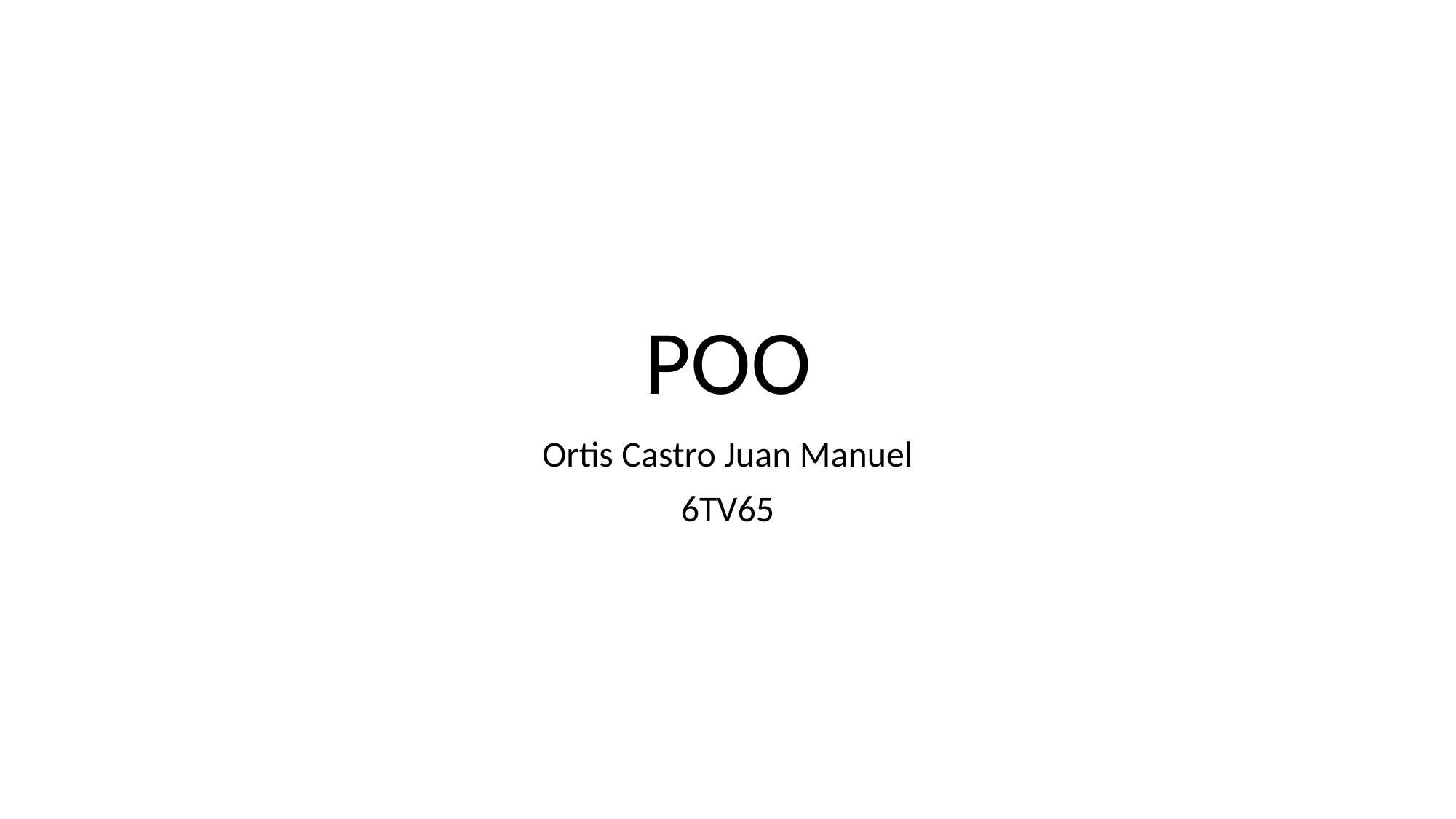

# POO
Ortis Castro Juan Manuel
6TV65